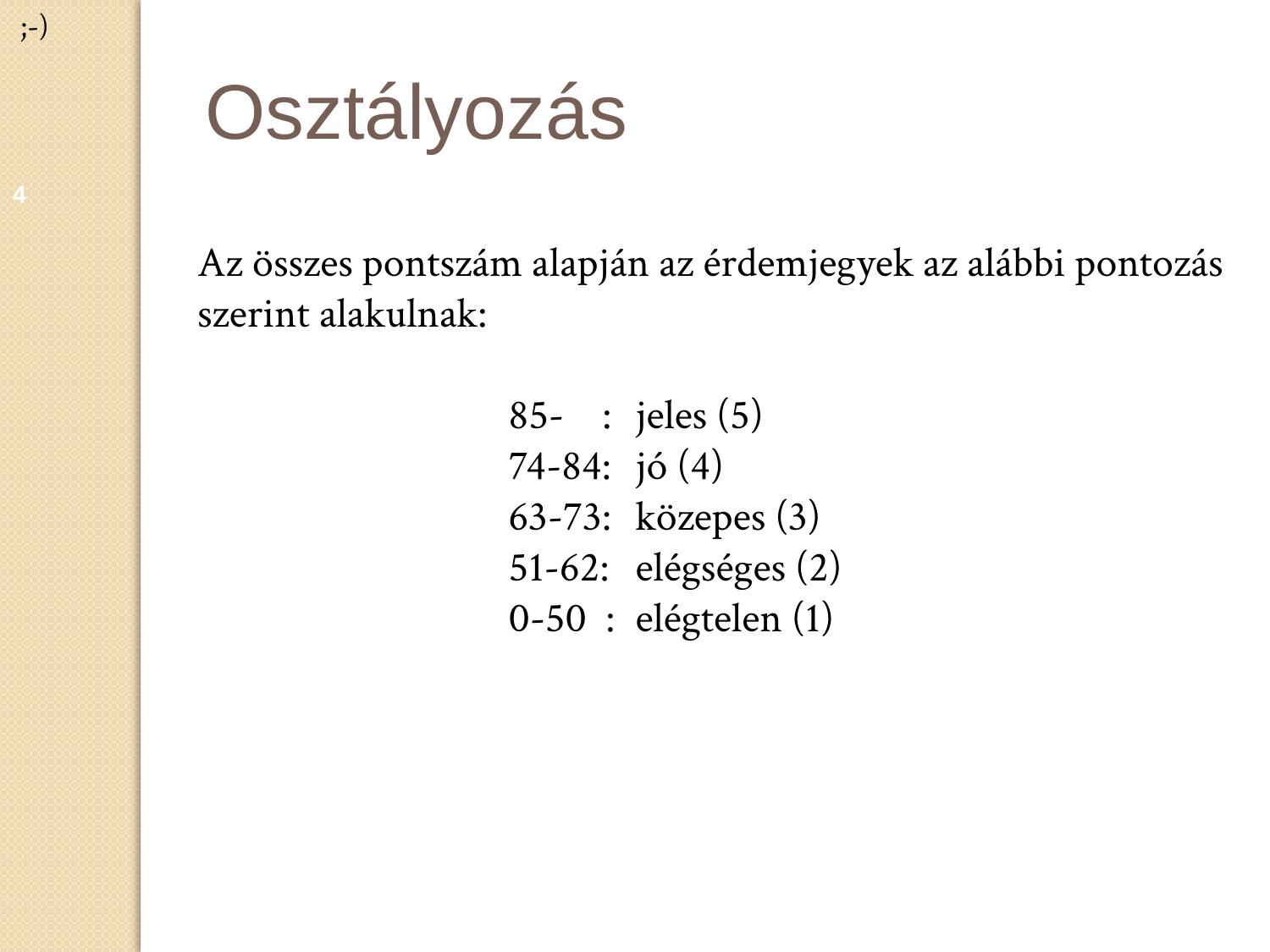

;-)
Osztályozás
4

Az összes pontszám alapján az érdemjegyek az alábbi pontozás szerint alakulnak:

85-    :	jeles (5)
74-84:	jó (4)
63-73:	közepes (3)
51-62:	elégséges (2)
0-50  :	elégtelen (1)